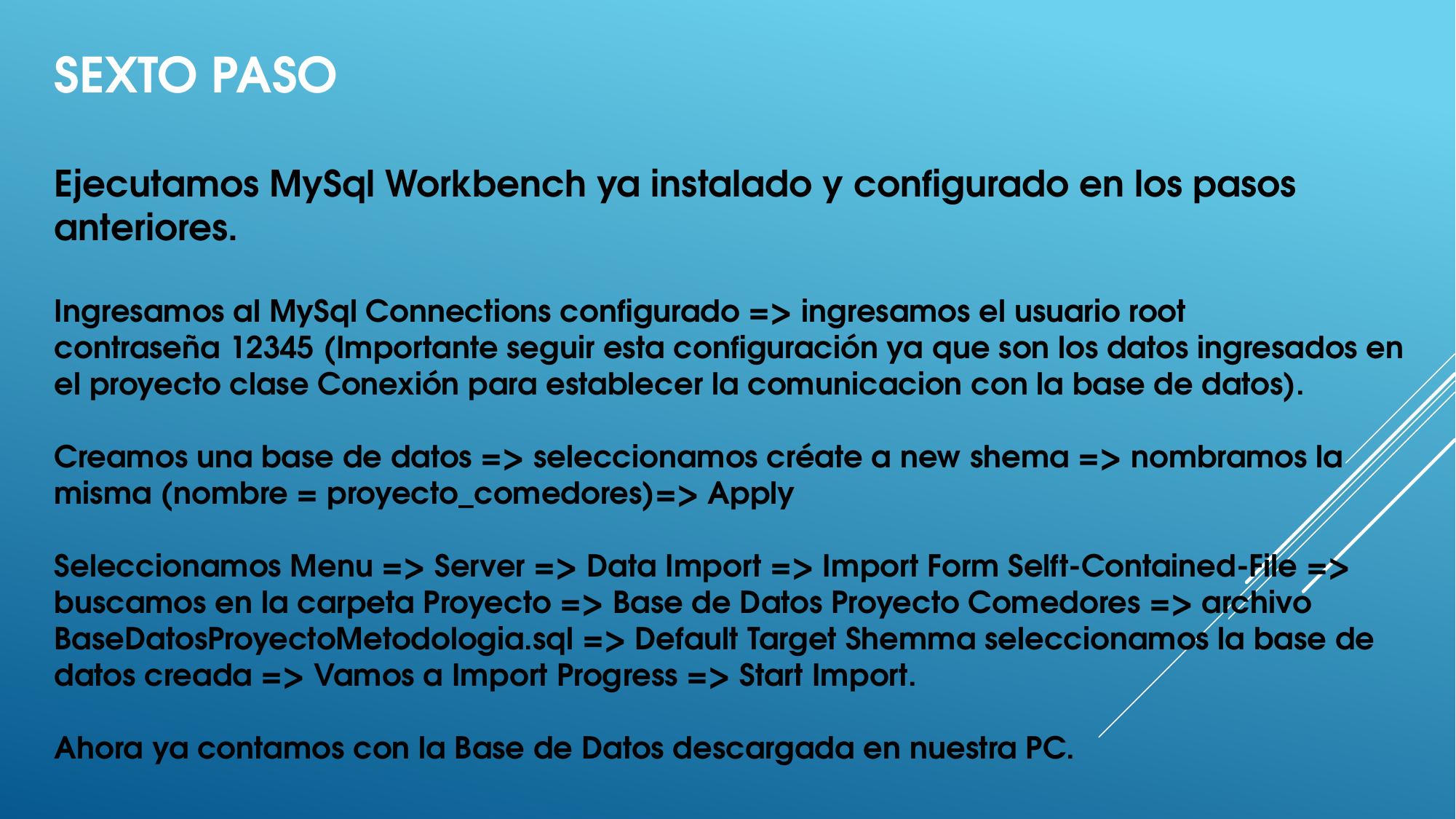

SEXTO PASO

Ejecutamos MySql Workbench ya instalado y configurado en los pasos anteriores.

Ingresamos al MySql Connections configurado => ingresamos el usuario root
contraseña 12345 (Importante seguir esta configuración ya que son los datos ingresados en el proyecto clase Conexión para establecer la comunicacion con la base de datos).

Creamos una base de datos => seleccionamos créate a new shema => nombramos la misma (nombre = proyecto_comedores)=> Apply

Seleccionamos Menu => Server => Data Import => Import Form Selft-Contained-File => buscamos en la carpeta Proyecto => Base de Datos Proyecto Comedores => archivo BaseDatosProyectoMetodologia.sql => Default Target Shemma seleccionamos la base de datos creada => Vamos a Import Progress => Start Import.

Ahora ya contamos con la Base de Datos descargada en nuestra PC.